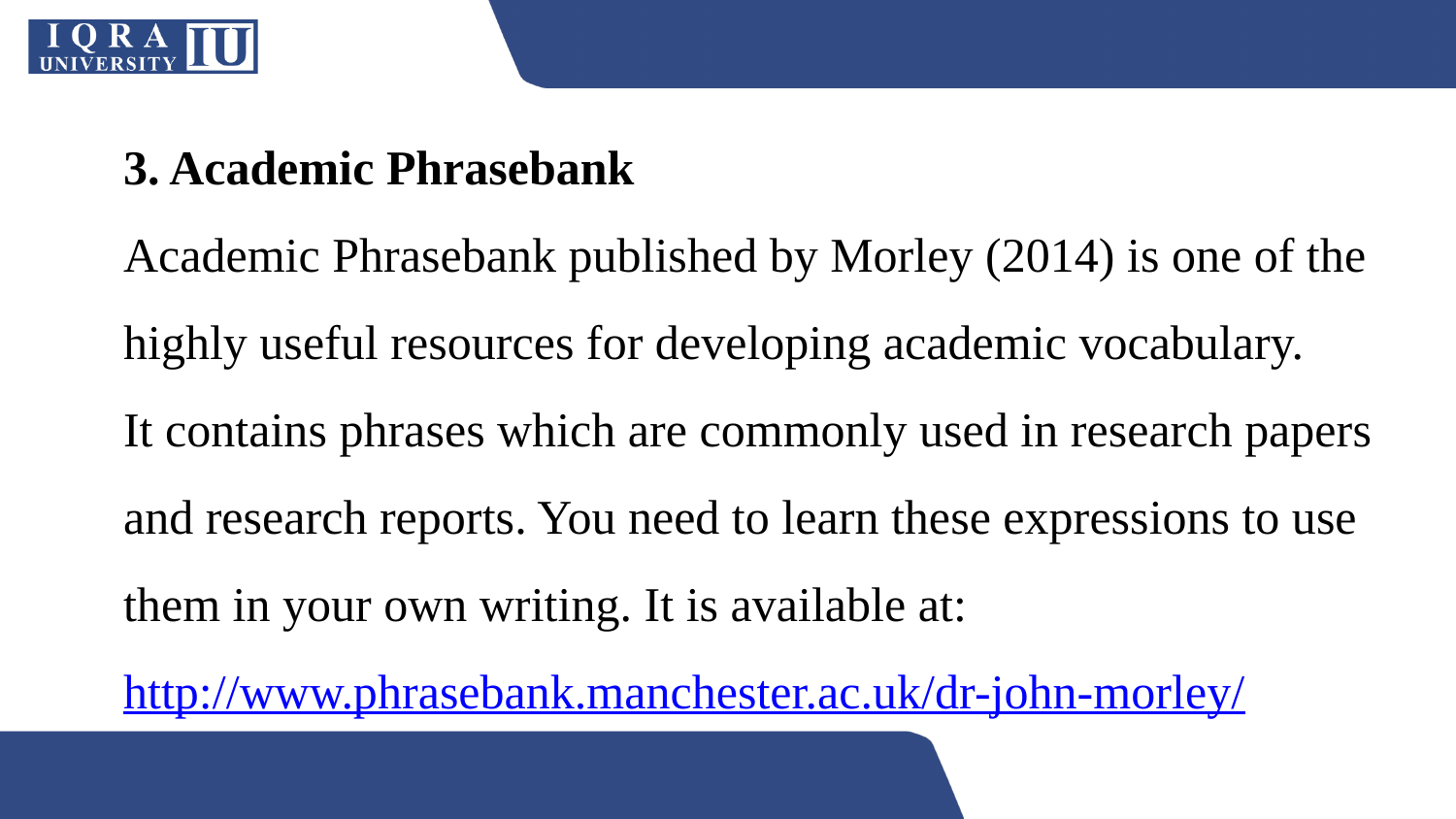

3. Academic Phrasebank
Academic Phrasebank published by Morley (2014) is one of the highly useful resources for developing academic vocabulary.
It contains phrases which are commonly used in research papers and research reports. You need to learn these expressions to use them in your own writing. It is available at:
http://www.phrasebank.manchester.ac.uk/dr-john-morley/